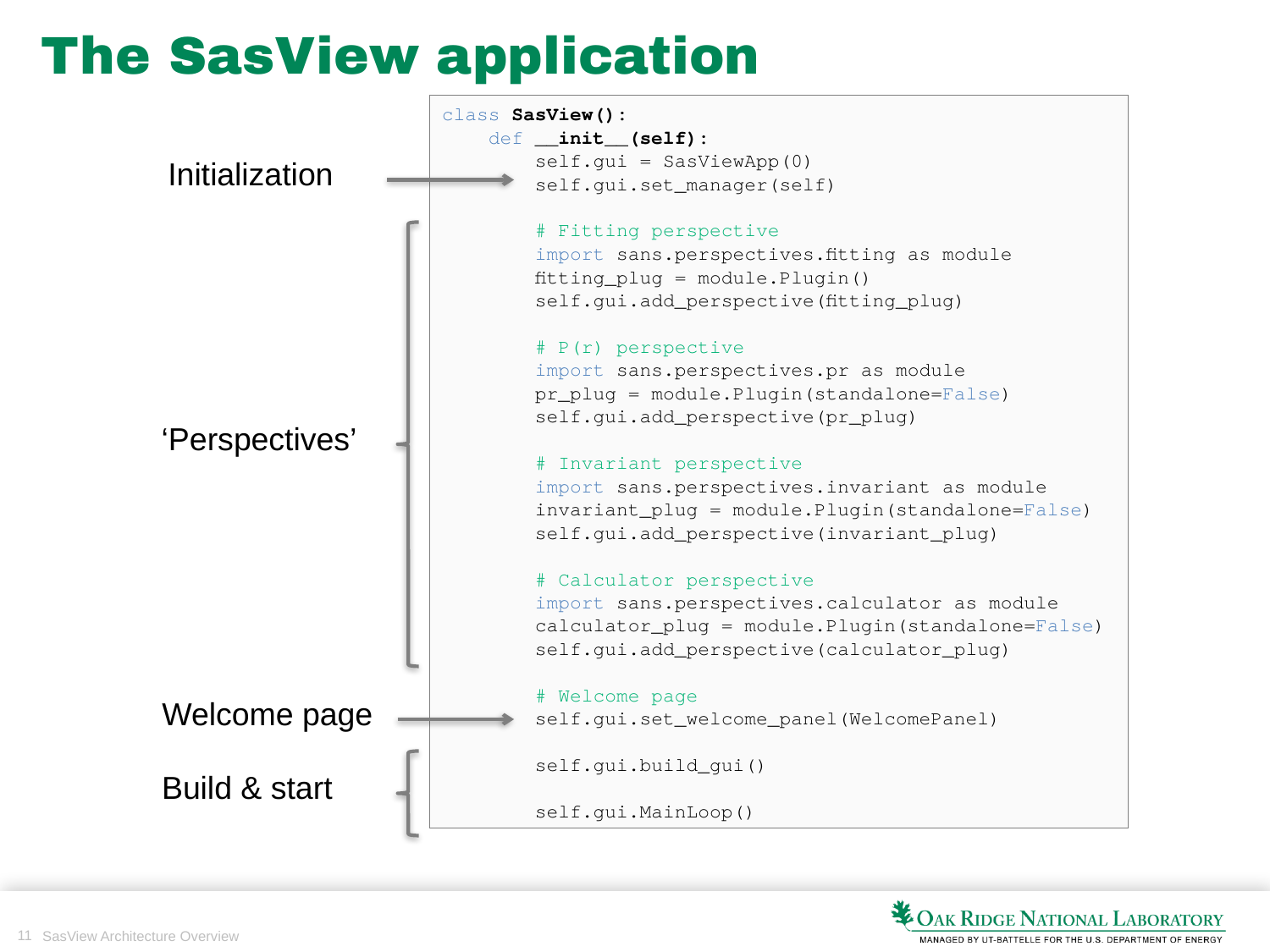

# The SasView application
class SasView():
    def __init__(self):
        self.gui = SasViewApp(0)
        self.gui.set_manager(self)

        # Fitting perspective
        import sans.perspectives.fitting as module
        fitting_plug = module.Plugin()
        self.gui.add_perspective(fitting_plug)

        # P(r) perspective
        import sans.perspectives.pr as module
        pr_plug = module.Plugin(standalone=False)
        self.gui.add_perspective(pr_plug)

        # Invariant perspective
        import sans.perspectives.invariant as module
        invariant_plug = module.Plugin(standalone=False)
        self.gui.add_perspective(invariant_plug)

        # Calculator perspective
        import sans.perspectives.calculator as module
        calculator_plug = module.Plugin(standalone=False)
        self.gui.add_perspective(calculator_plug)

        # Welcome page
        self.gui.set_welcome_panel(WelcomePanel)

        self.gui.build_gui()

        self.gui.MainLoop()
Initialization

‘Perspectives’
Welcome page

Build & start